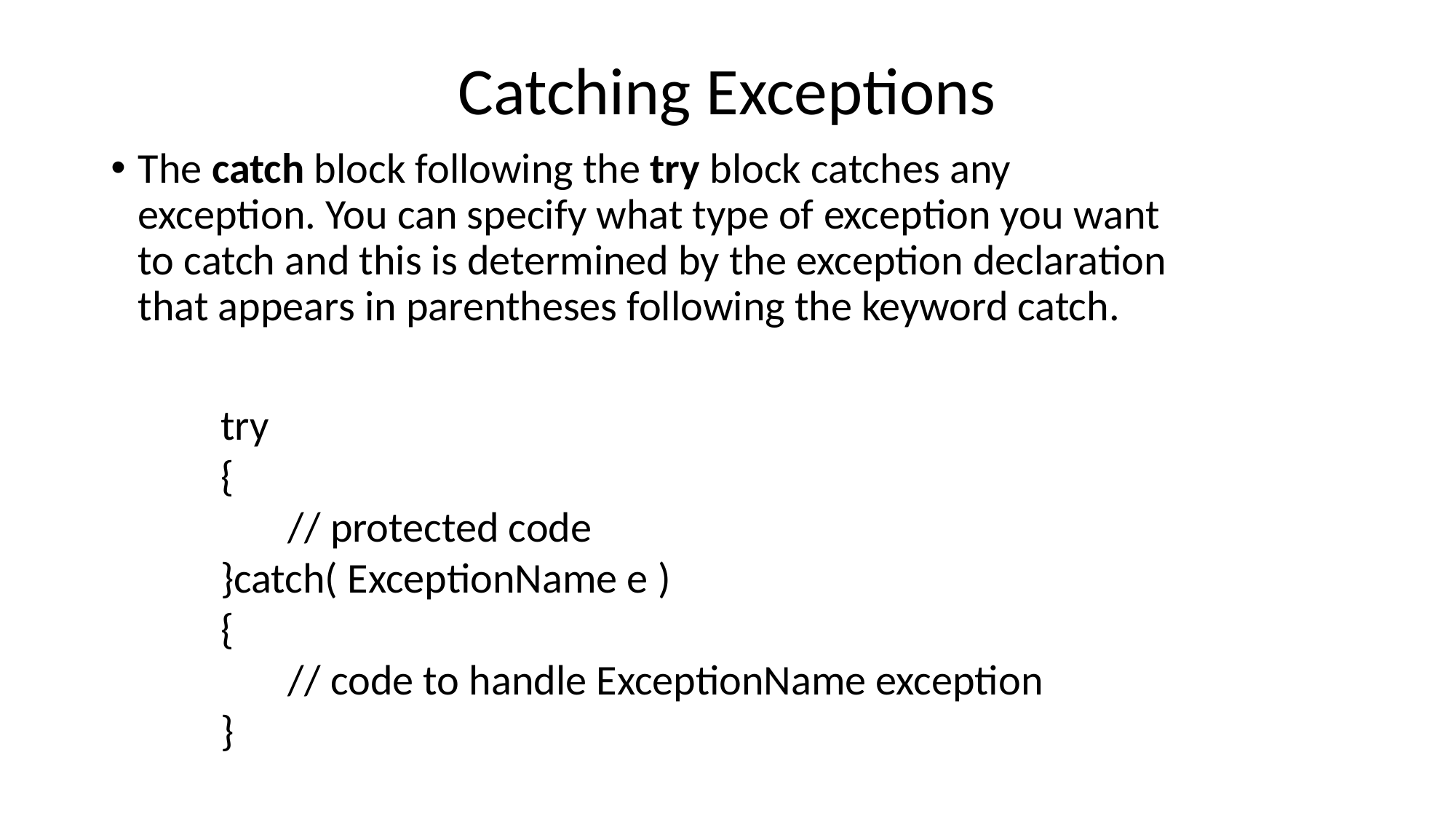

# Catching Exceptions
The catch block following the try block catches any exception. You can specify what type of exception you want to catch and this is determined by the exception declaration that appears in parentheses following the keyword catch.
try
{
       // protected code
}catch( ExceptionName e )
{
       // code to handle ExceptionName exception
}